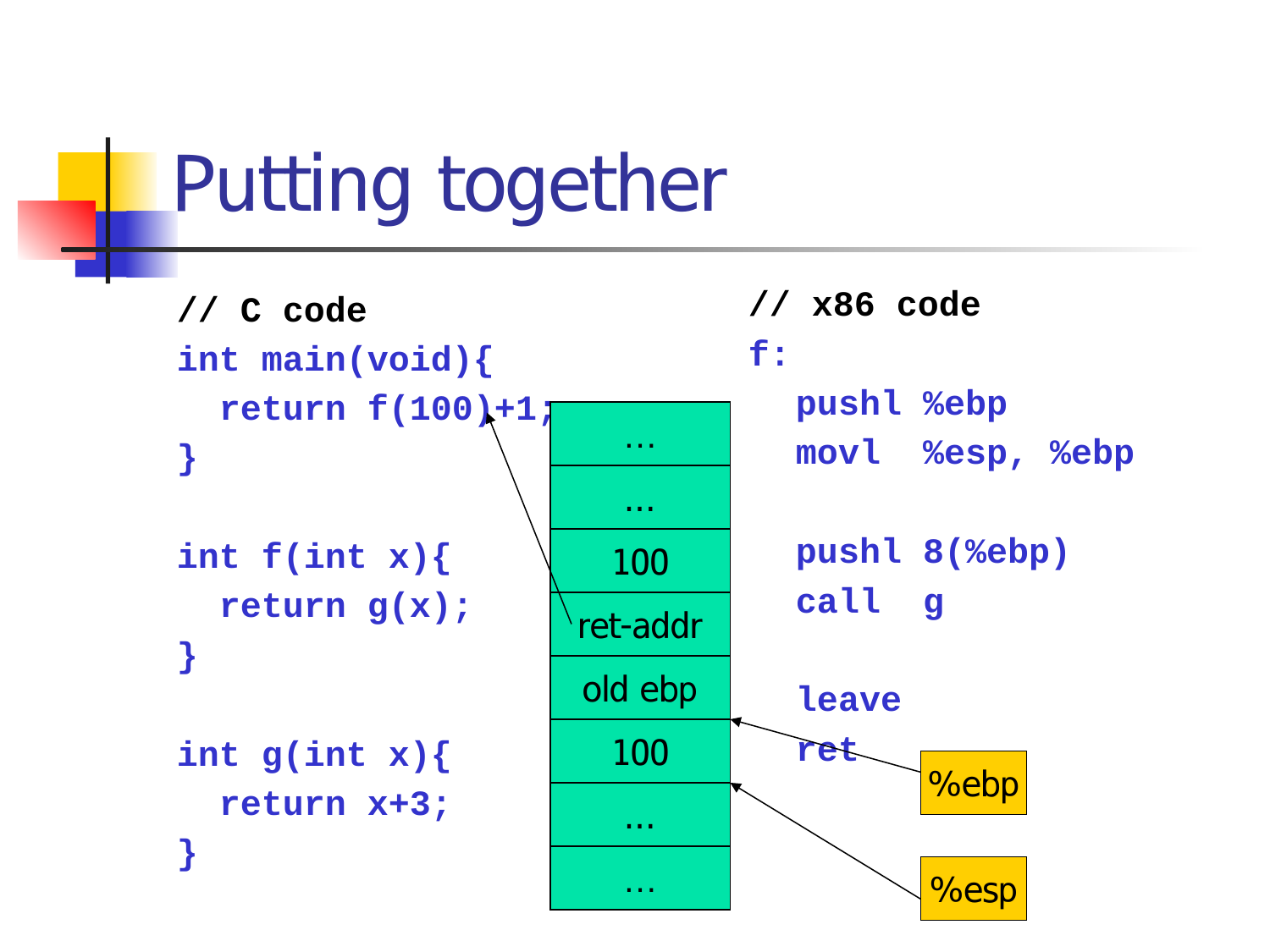

# Putting together
// x86 code
f:
	pushl %ebp
	movl  %esp, %ebp

	pushl 8(%ebp)
	call  g

	leave
	ret
// C code
int main(void){
  return f(100)+1;
}

int f(int x){
  return g(x);
}

int g(int x){
  return x+3;
}
…

...
100
ret-addr
old ebp
100

%ebp
...

…
%esp